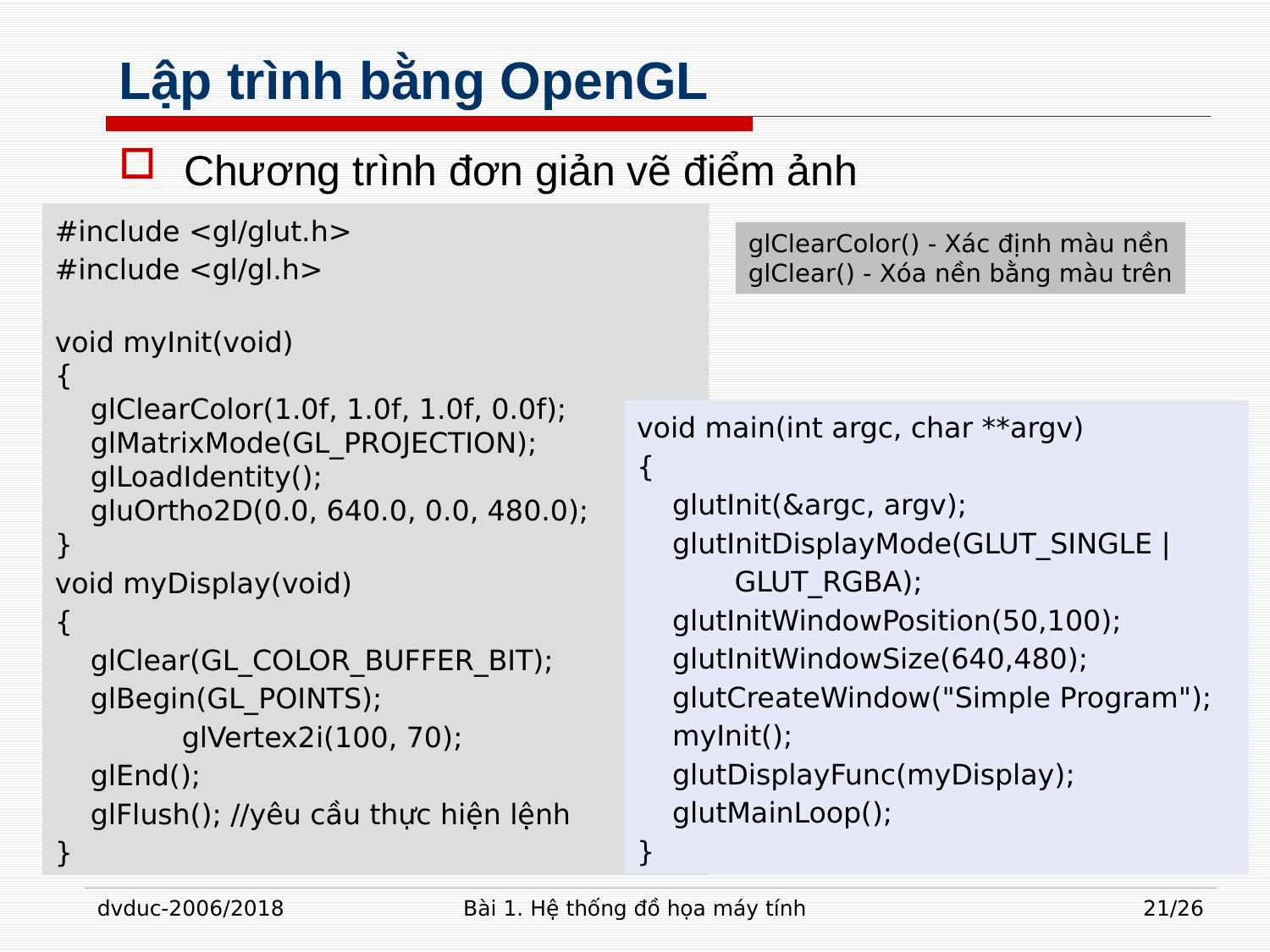

# Lập trình bằng OpenGL
Chương trình đơn giản vẽ điểm ảnh

#include <gl/glut.h>
#include <gl/gl.h>

void myInit(void)
{
    glClearColor(1.0f, 1.0f, 1.0f, 0.0f);
    glMatrixMode(GL_PROJECTION);
    glLoadIdentity();
    gluOrtho2D(0.0, 640.0, 0.0, 480.0);
}
void myDisplay(void)
{
    glClear(GL_COLOR_BUFFER_BIT);
    glBegin(GL_POINTS);
	glVertex2i(100, 70);
    glEnd();
    glFlush(); //yêu cầu thực hiện lệnh
}
glClearColor() - Xác định màu nền
glClear() - Xóa nền bằng màu trên
void main(int argc, char **argv)
{
    glutInit(&argc, argv);
    glutInitDisplayMode(GLUT_SINGLE |
           GLUT_RGBA);
    glutInitWindowPosition(50,100);
    glutInitWindowSize(640,480);
    glutCreateWindow("Simple Program");
    myInit();
    glutDisplayFunc(myDisplay);
    glutMainLoop();
}
dvduc-2006/2018
Bài 1. Hệ thống đồ họa máy tính
21/26